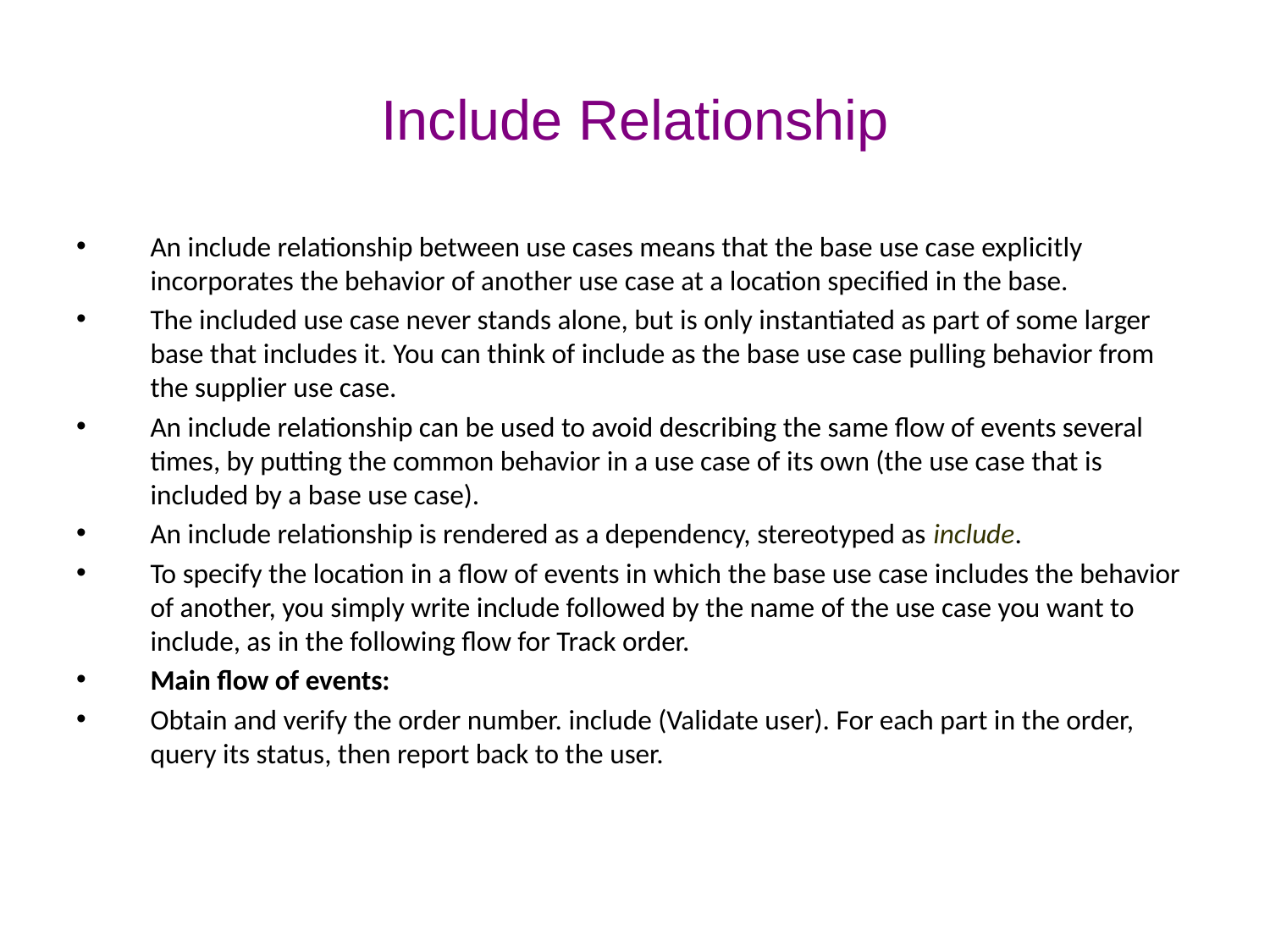

# Include Relationship
An include relationship between use cases means that the base use case explicitly incorporates the behavior of another use case at a location specified in the base.
The included use case never stands alone, but is only instantiated as part of some larger base that includes it. You can think of include as the base use case pulling behavior from the supplier use case.
An include relationship can be used to avoid describing the same flow of events several times, by putting the common behavior in a use case of its own (the use case that is included by a base use case).
An include relationship is rendered as a dependency, stereotyped as include.
To specify the location in a flow of events in which the base use case includes the behavior of another, you simply write include followed by the name of the use case you want to include, as in the following flow for Track order.
Main flow of events:
Obtain and verify the order number. include (Validate user). For each part in the order, query its status, then report back to the user.